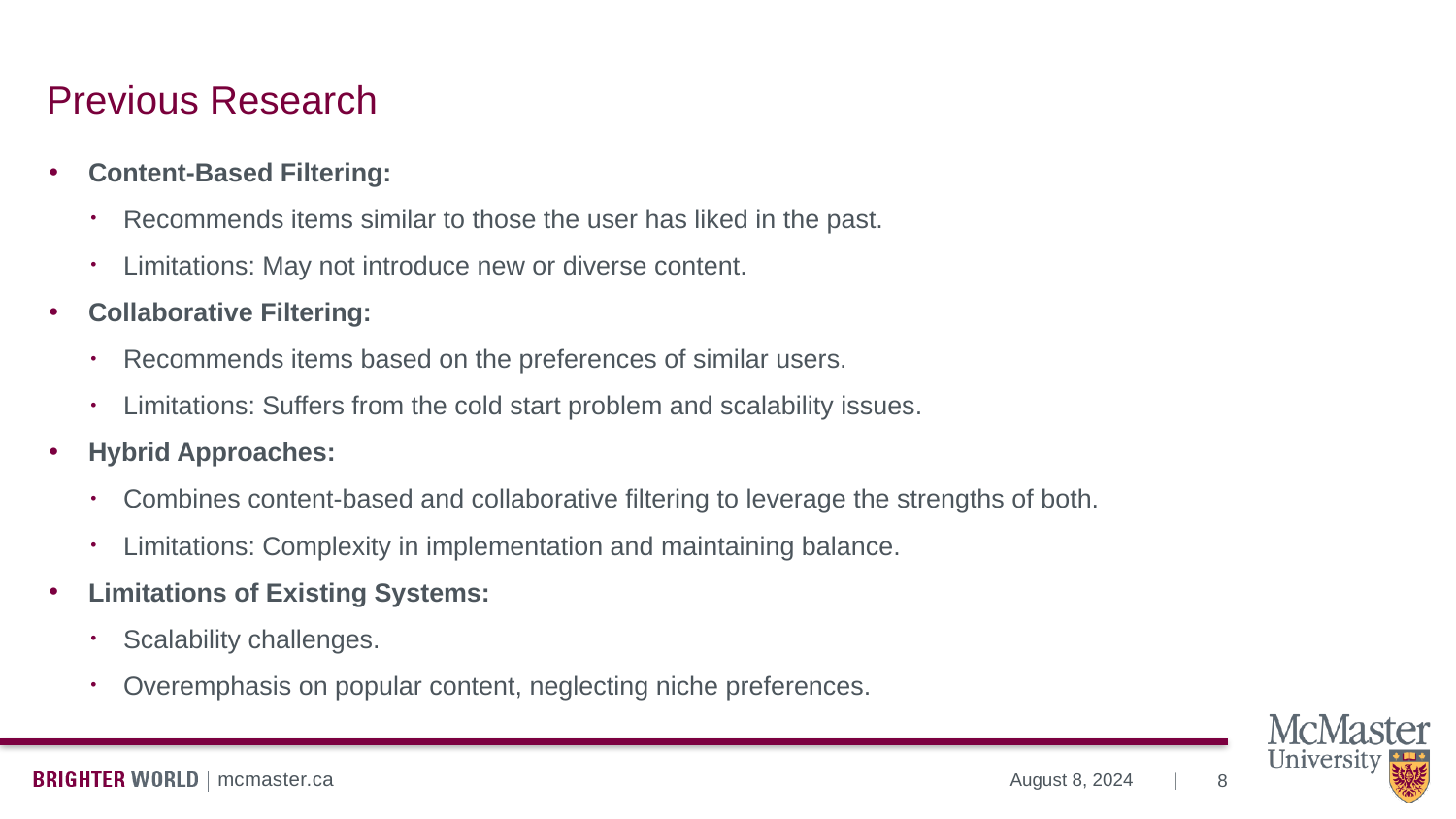

# Previous Research
Content-Based Filtering:
Recommends items similar to those the user has liked in the past.
Limitations: May not introduce new or diverse content.
Collaborative Filtering:
Recommends items based on the preferences of similar users.
Limitations: Suffers from the cold start problem and scalability issues.
Hybrid Approaches:
Combines content-based and collaborative filtering to leverage the strengths of both.
Limitations: Complexity in implementation and maintaining balance.
Limitations of Existing Systems:
Scalability challenges.
Overemphasis on popular content, neglecting niche preferences.

8
August 8, 2024